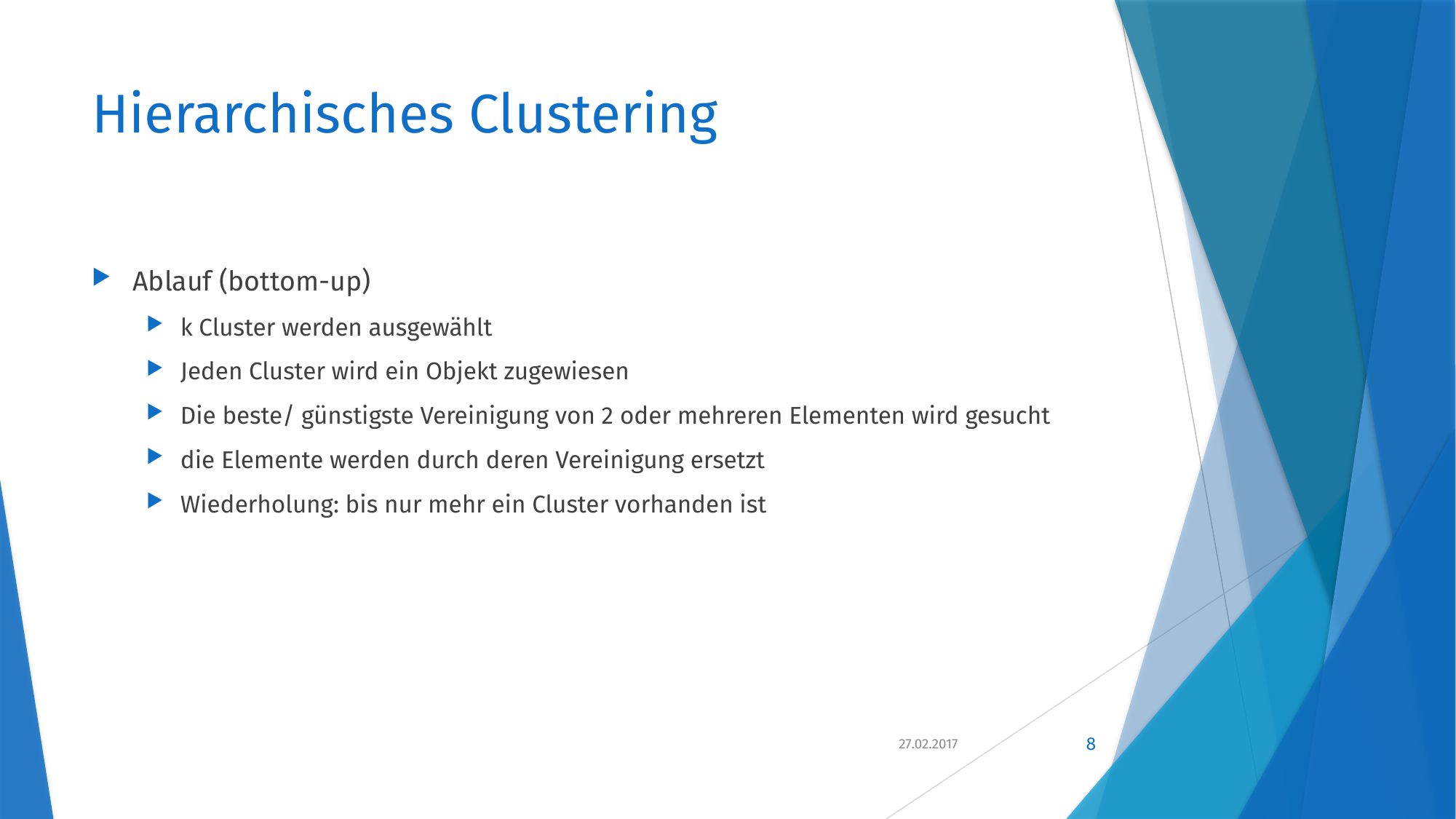

# Hierarchisches Clustering
Ablauf (bottom-up)
k Cluster werden ausgewählt
Jeden Cluster wird ein Objekt zugewiesen
Die beste/ günstigste Vereinigung von 2 oder mehreren Elementen wird gesucht
die Elemente werden durch deren Vereinigung ersetzt
Wiederholung: bis nur mehr ein Cluster vorhanden ist
27.02.2017
8